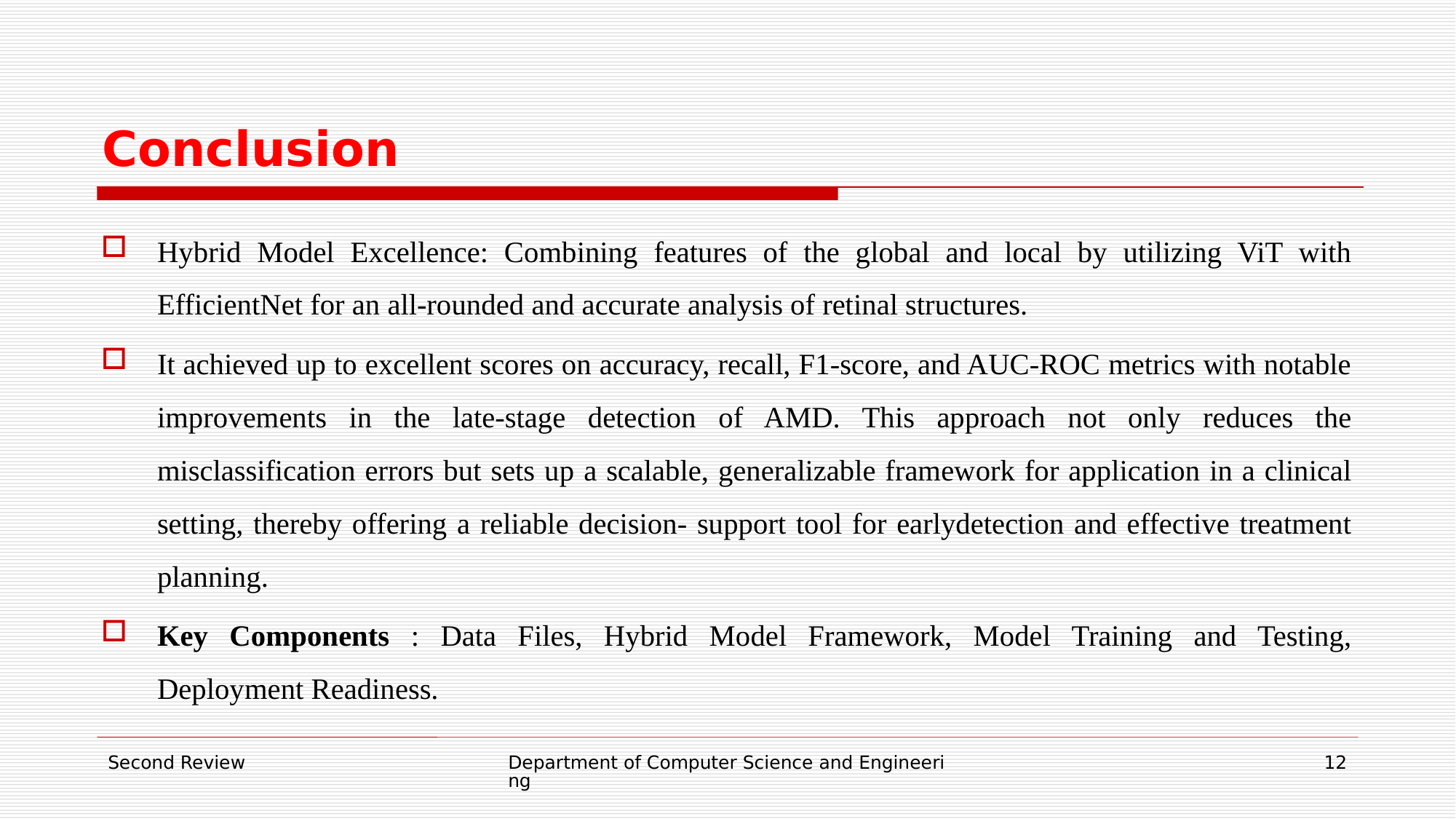

# Conclusion
Hybrid Model Excellence: Combining features of the global and local by utilizing ViT with EfficientNet for an all-rounded and accurate analysis of retinal structures.
It achieved up to excellent scores on accuracy, recall, F1-score, and AUC-ROC metrics with notable improvements in the late-stage detection of AMD. This approach not only reduces the misclassification errors but sets up a scalable, generalizable framework for application in a clinical setting, thereby offering a reliable decision- support tool for earlydetection and effective treatment planning.
Key Components : Data Files, Hybrid Model Framework, Model Training and Testing, Deployment Readiness.
Second Review
Department of Computer Science and Engineering
12